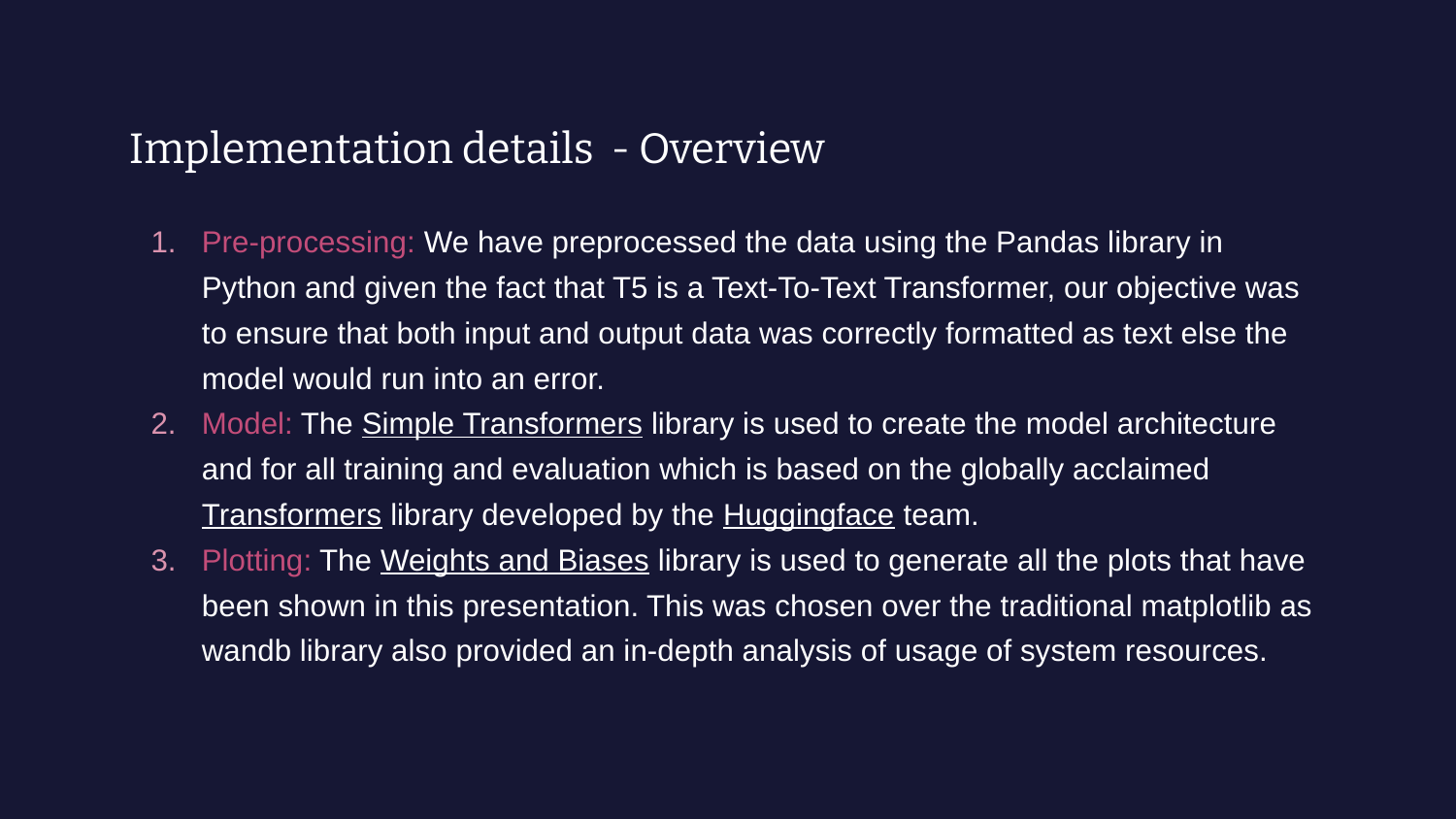

# Implementation details  - Overview
Pre-processing: We have preprocessed the data using the Pandas library in Python and given the fact that T5 is a Text-To-Text Transformer, our objective was to ensure that both input and output data was correctly formatted as text else the model would run into an error.
Model: The Simple Transformers library is used to create the model architecture and for all training and evaluation which is based on the globally acclaimed Transformers library developed by the Huggingface team.
Plotting: The Weights and Biases library is used to generate all the plots that have been shown in this presentation. This was chosen over the traditional matplotlib as wandb library also provided an in-depth analysis of usage of system resources.